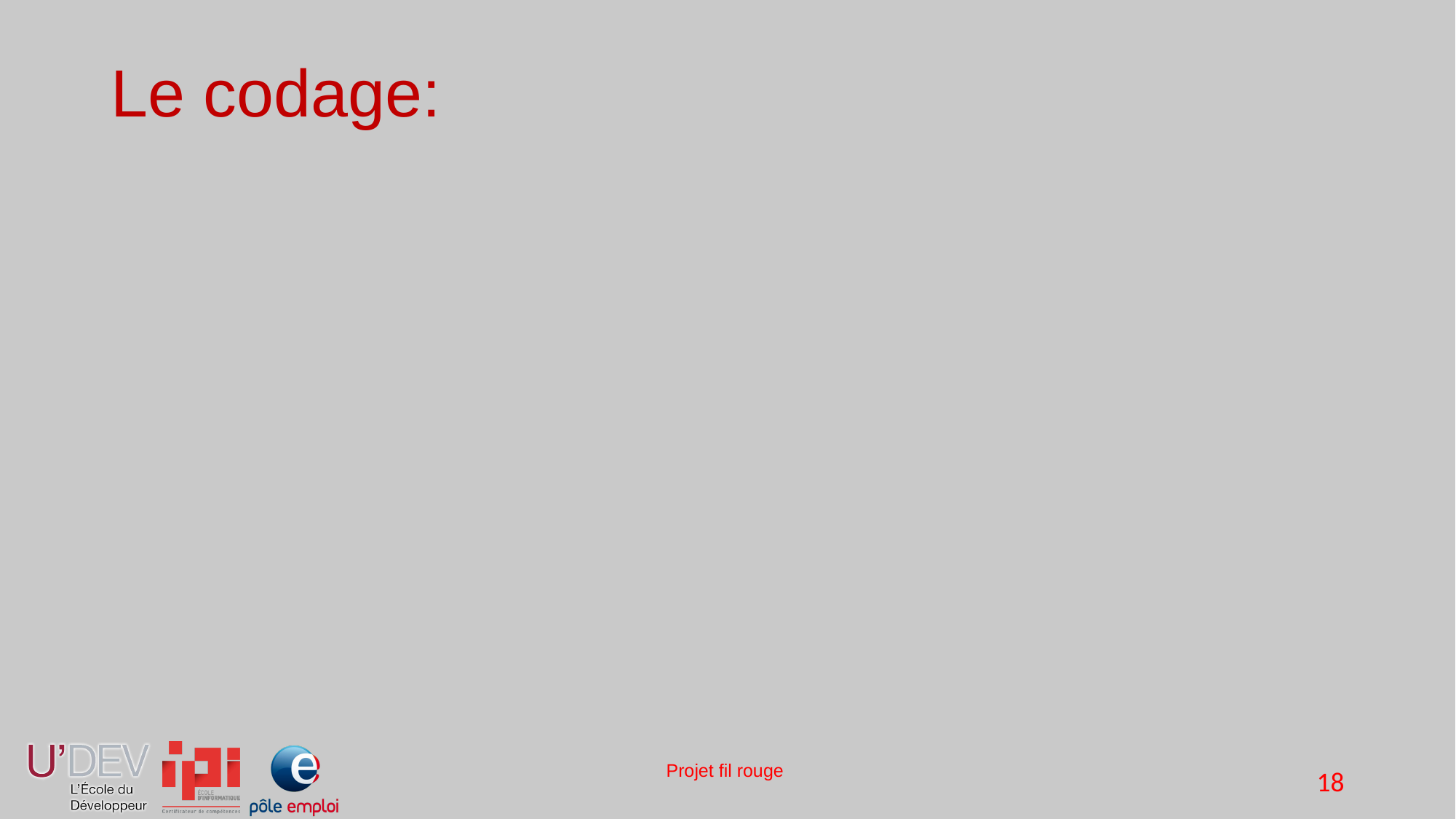

# Le codage:

Projet fil rouge

18